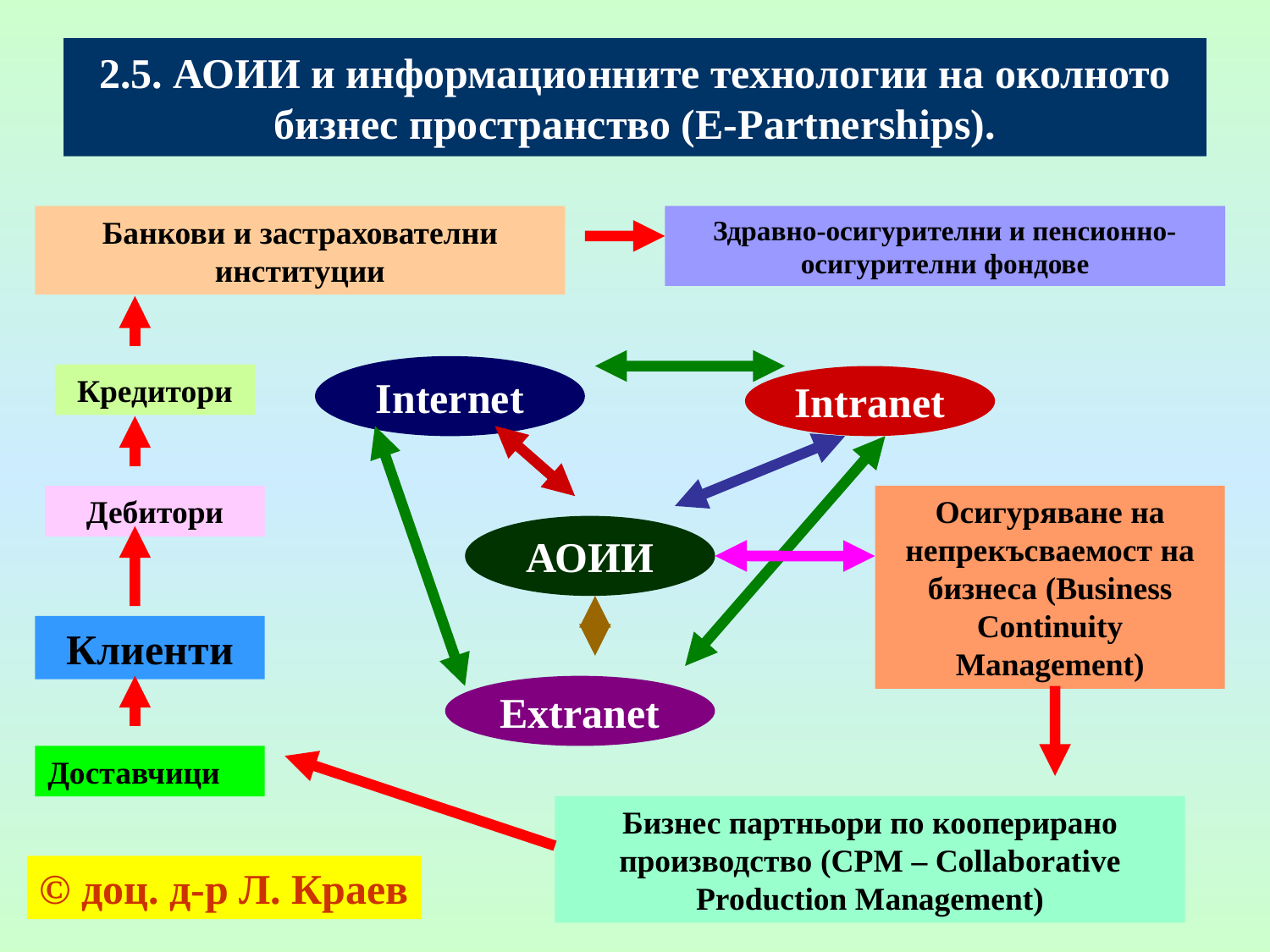

# 2.5. АОИИ и информационните технологии на околното бизнес пространство (E-Partnerships).
Банкови и застрахователни институции
Здравно-осигурителни и пенсионно-осигурителни фондове

Internet
Кредитори

Intranet

Дебитори
Осигуряване на непрекъсваемост на бизнеса (Business Continuity Management)

АОИИ

Клиенти

Extranet

Доставчици

Бизнес партньори по кооперирано производство (CPM – Collaborative Production Management)
© доц. д-р Л. Краев